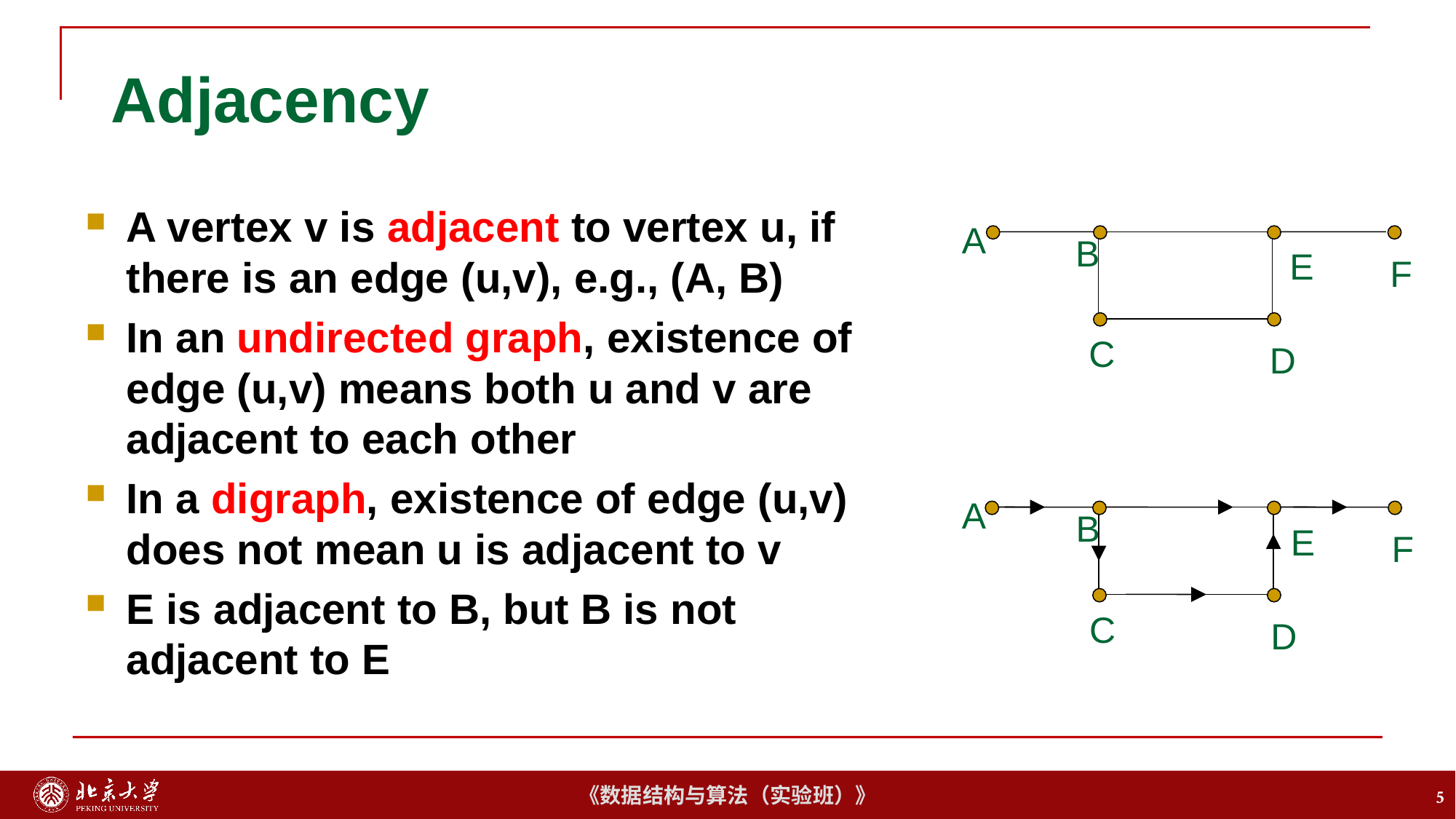

# Adjacency
A vertex v is adjacent to vertex u, if there is an edge (u,v), e.g., (A, B)
In an undirected graph, existence of edge (u,v) means both u and v are adjacent to each other
In a digraph, existence of edge (u,v) does not mean u is adjacent to v
E is adjacent to B, but B is not adjacent to E

A
B

E
F
C
D

A
B

E
F
C
D

5